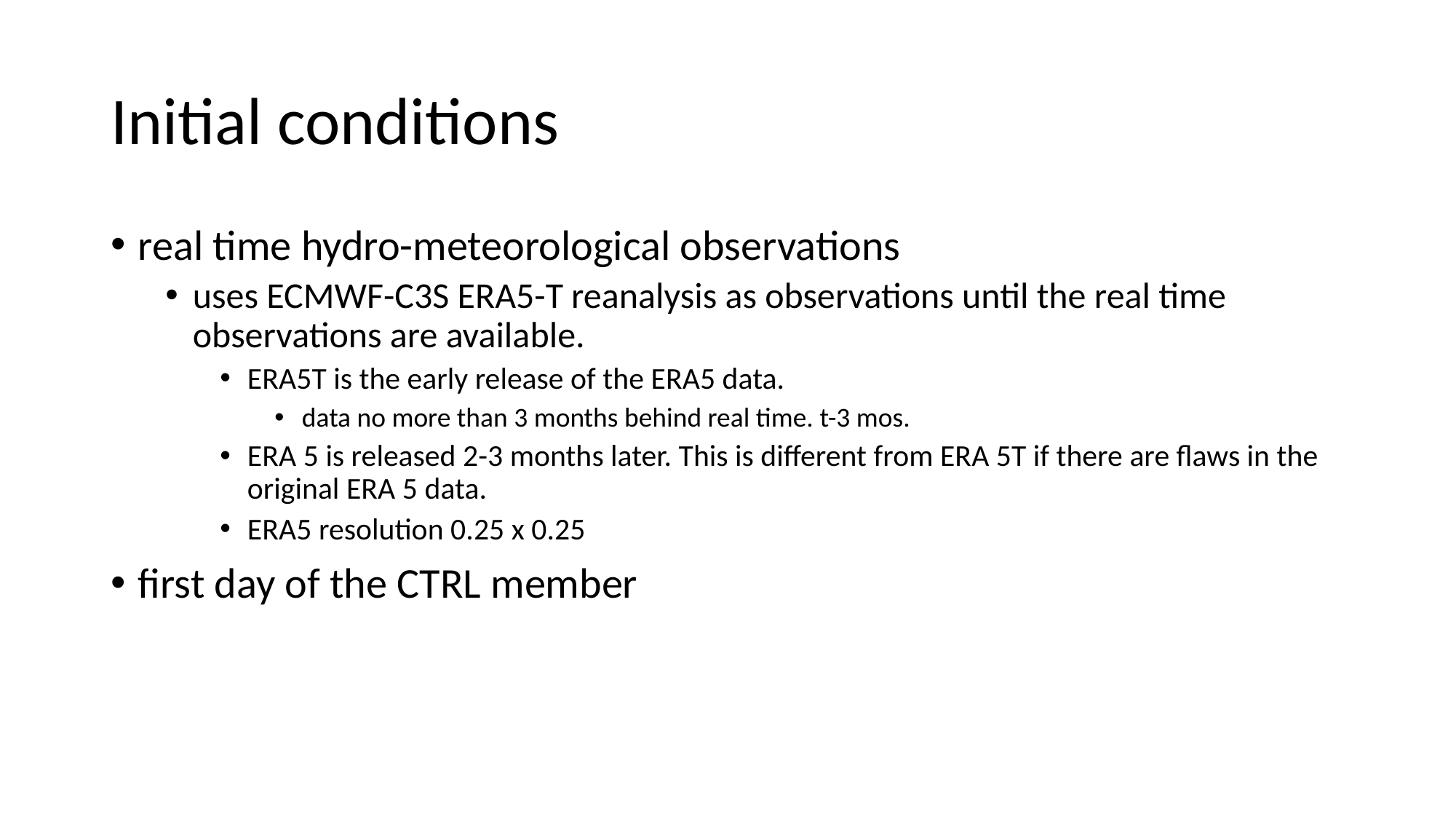

# Initial conditions
real time hydro-meteorological observations
uses ECMWF-C3S ERA5-T reanalysis as observations until the real time observations are available.
ERA5T is the early release of the ERA5 data.
data no more than 3 months behind real time. t-3 mos.
ERA 5 is released 2-3 months later. This is different from ERA 5T if there are flaws in the original ERA 5 data.
ERA5 resolution 0.25 x 0.25
first day of the CTRL member